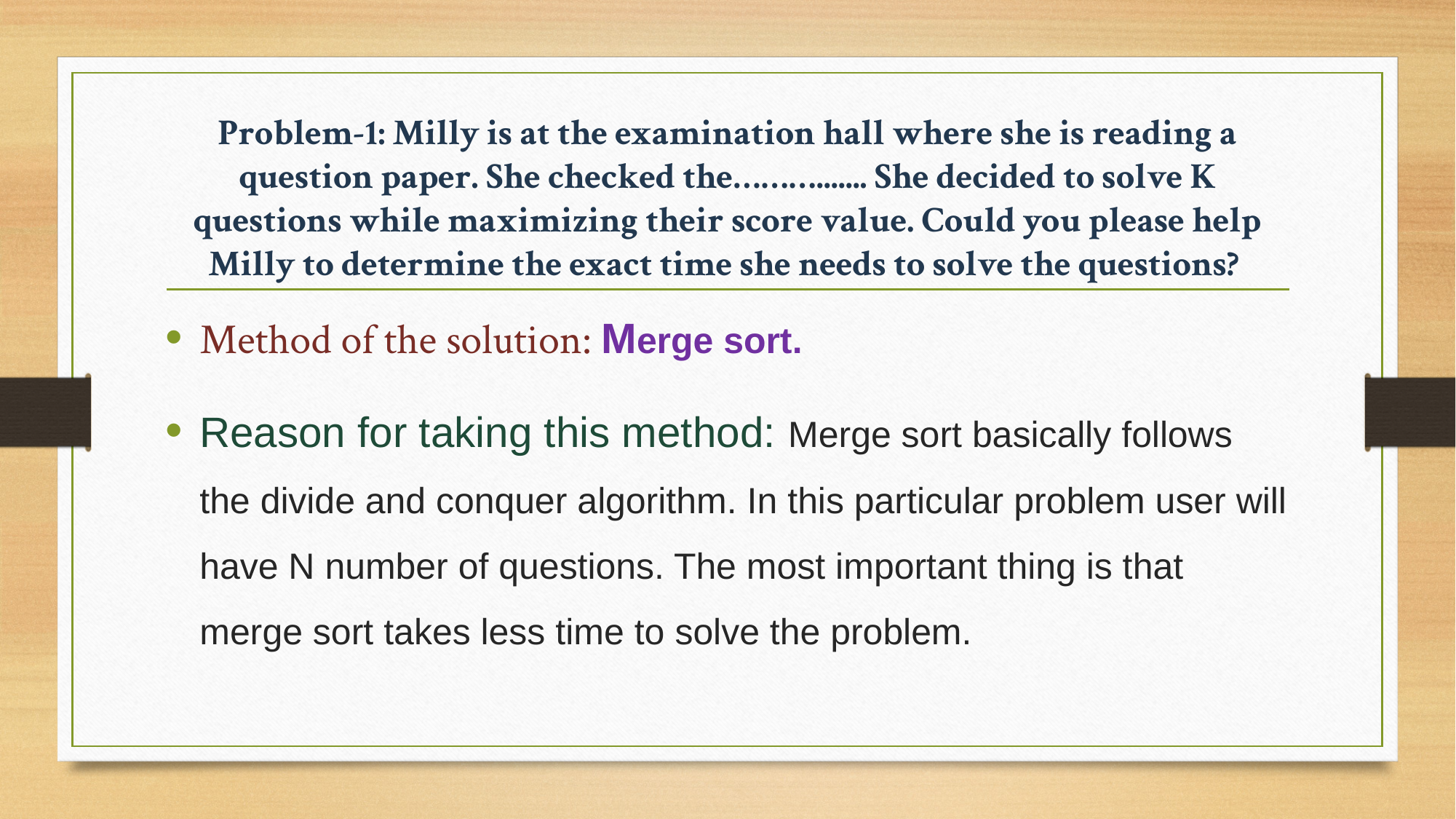

# Problem-1: Milly is at the examination hall where she is reading a question paper. She checked the………....... She decided to solve K questions while maximizing their score value. Could you please help Milly to determine the exact time she needs to solve the questions?
Method of the solution: Merge sort.
Reason for taking this method: Merge sort basically follows the divide and conquer algorithm. In this particular problem user will have N number of questions. The most important thing is that merge sort takes less time to solve the problem.